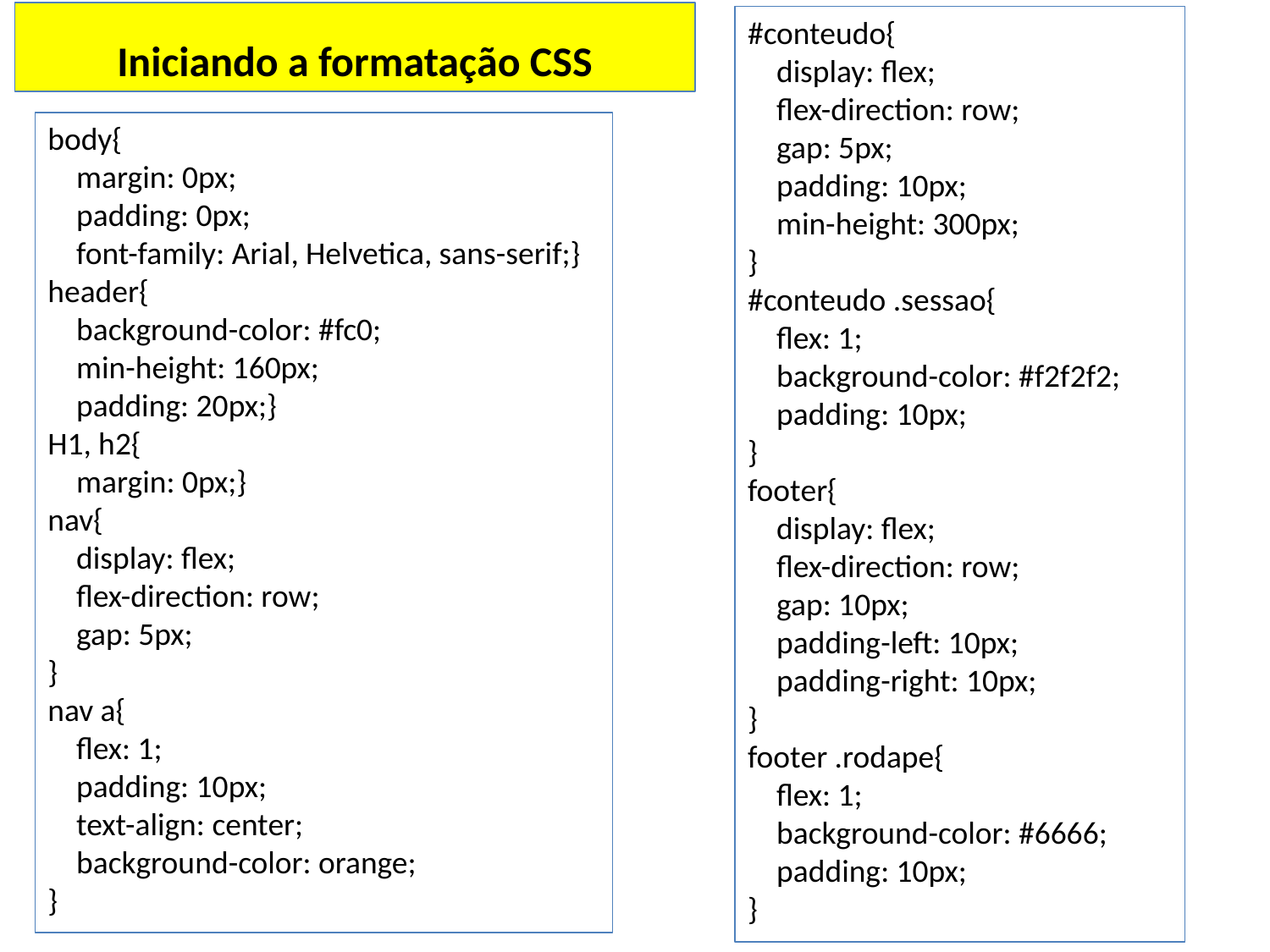

Iniciando a formatação CSS
#conteudo{
    display: flex;
    flex-direction: row;
    gap: 5px;
    padding: 10px;
    min-height: 300px;
}
#conteudo .sessao{
    flex: 1;
    background-color: #f2f2f2;
    padding: 10px;
}
footer{
    display: flex;
    flex-direction: row;
    gap: 10px;
    padding-left: 10px;
    padding-right: 10px;
}
footer .rodape{
    flex: 1;
    background-color: #6666;
    padding: 10px;
}
body{
    margin: 0px;
    padding: 0px;
    font-family: Arial, Helvetica, sans-serif;}
header{
    background-color: #fc0;
    min-height: 160px;
    padding: 20px;}
H1, h2{
    margin: 0px;}
nav{
    display: flex;
    flex-direction: row;
    gap: 5px;
}
nav a{
    flex: 1;
    padding: 10px;
    text-align: center;
    background-color: orange;
}